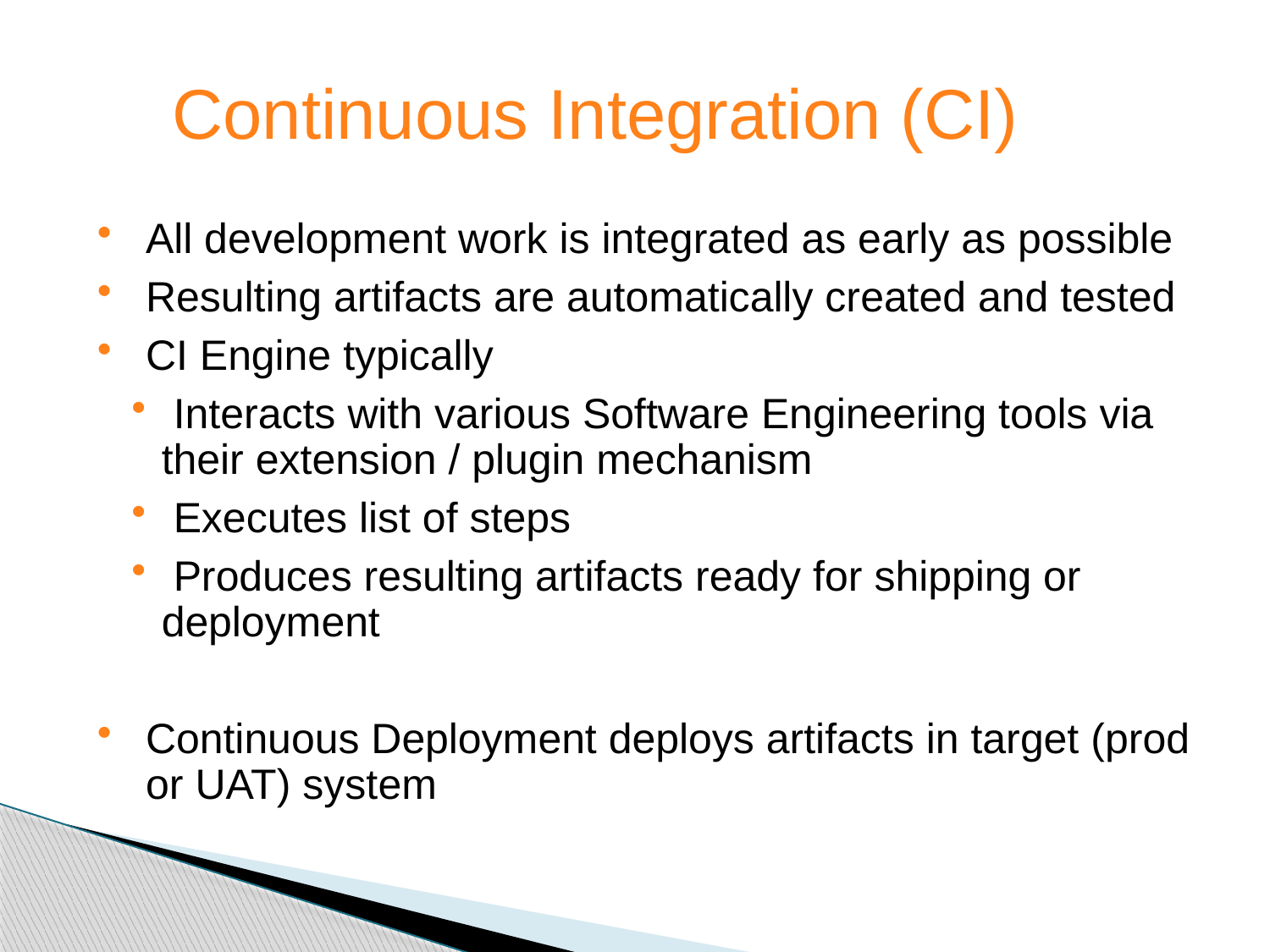

Continuous Integration (CI)
All development work is integrated as early as possible
Resulting artifacts are automatically created and tested
CI Engine typically
 Interacts with various Software Engineering tools via their extension / plugin mechanism
 Executes list of steps
 Produces resulting artifacts ready for shipping or deployment

Continuous Deployment deploys artifacts in target (prod or UAT) system